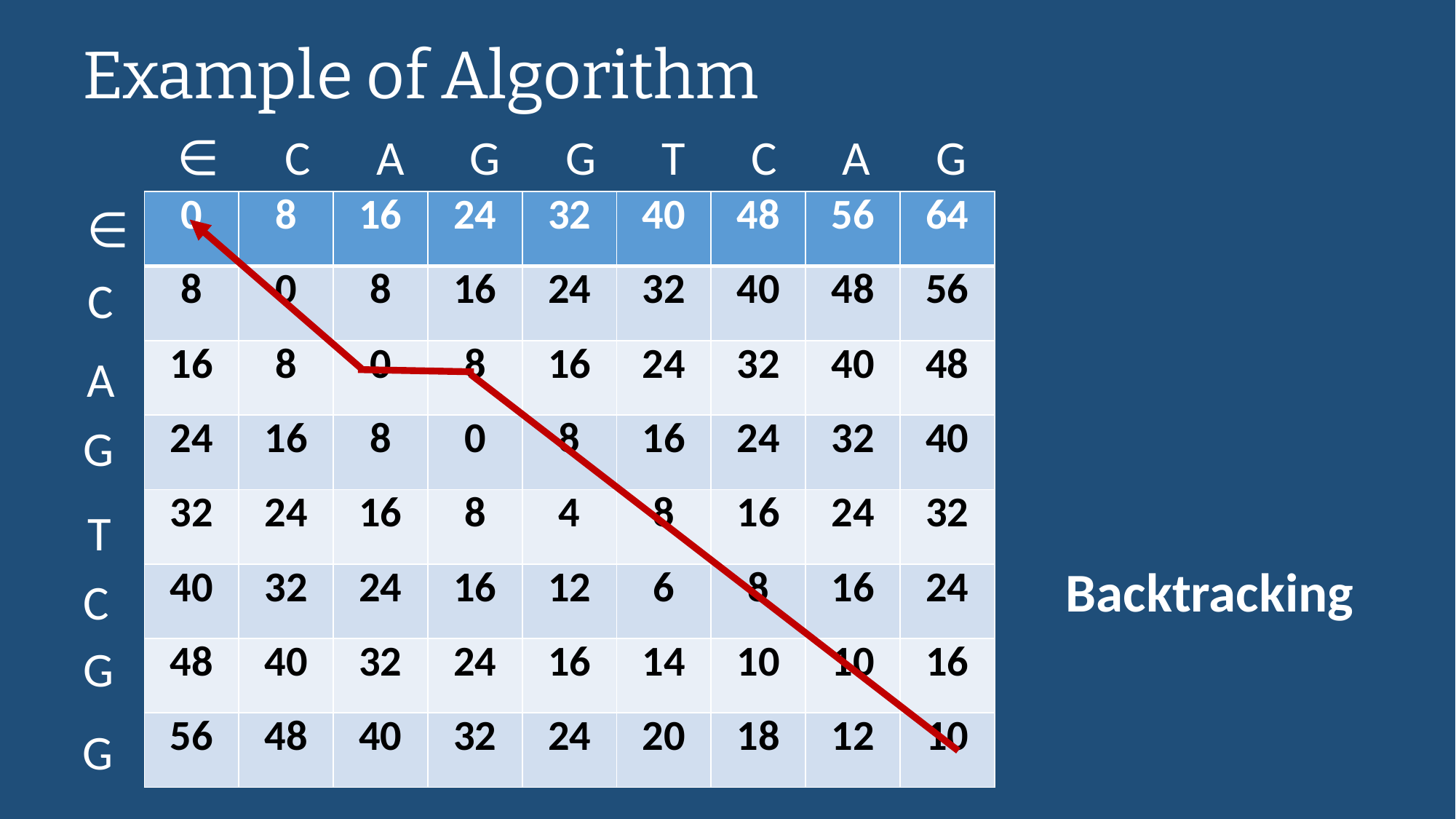

# Example of Algorithm
  ∈      C      A      G      G      T      C      A      G
| 0 | 8 | 16 | 24 | 32 | 40 | 48 | 56 | 64 |
| --- | --- | --- | --- | --- | --- | --- | --- | --- |
| 8 | 0 | 8 | 16 | 24 | 32 | 40 | 48 | 56 |
| 16 | 8 | 0 | 8 | 16 | 24 | 32 | 40 | 48 |
| 24 | 16 | 8 | 0 | 8 | 16 | 24 | 32 | 40 |
| 32 | 24 | 16 | 8 | 4 | 8 | 16 | 24 | 32 |
| 40 | 32 | 24 | 16 | 12 | 6 | 8 | 16 | 24 |
| 48 | 40 | 32 | 24 | 16 | 14 | 10 | 10 | 16 |
| 56 | 48 | 40 | 32 | 24 | 20 | 18 | 12 | 10 |
∈
C
A
G
T
Backtracking
C
G
G